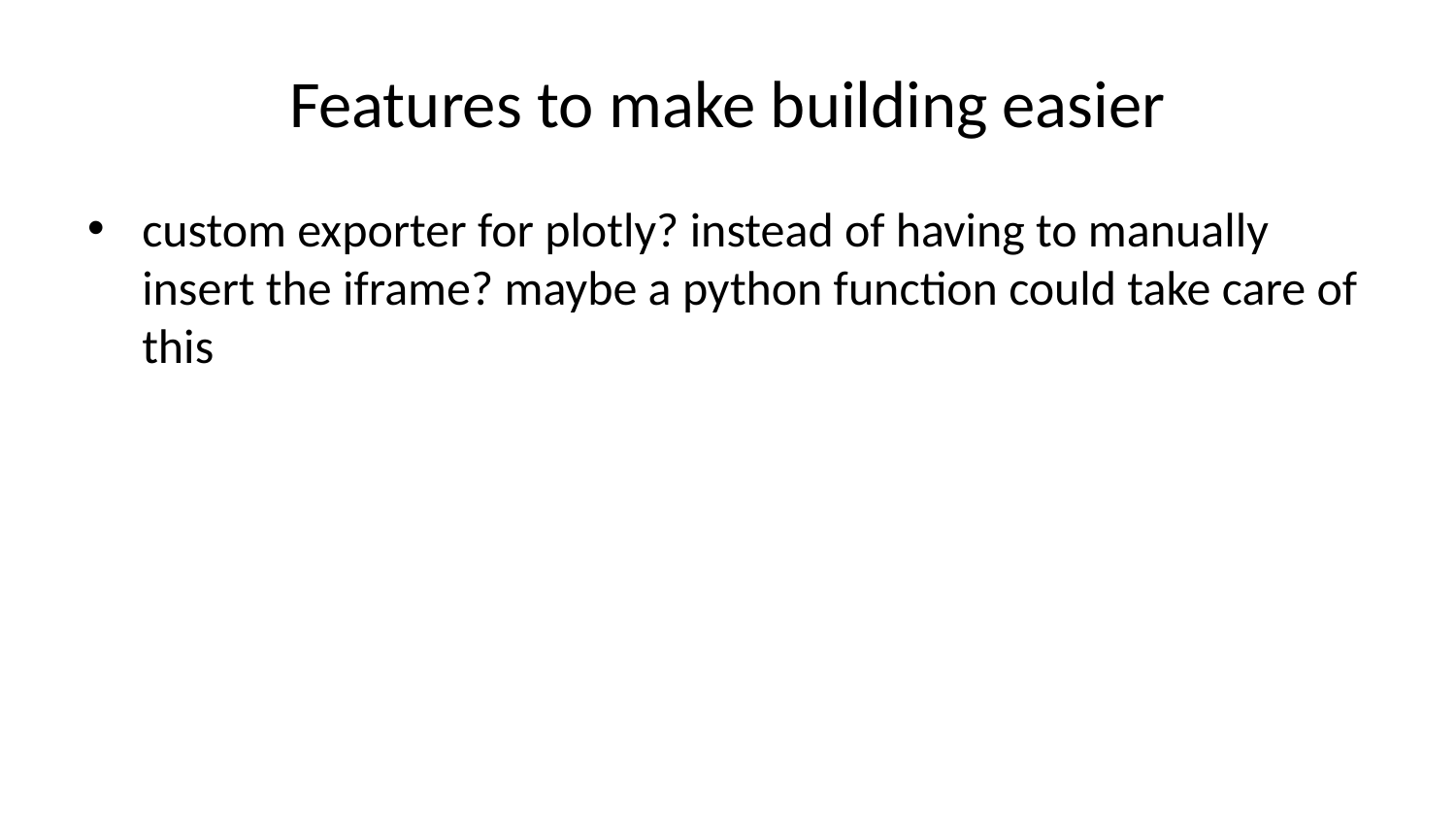

# Features to make building easier
custom exporter for plotly? instead of having to manually insert the iframe? maybe a python function could take care of this